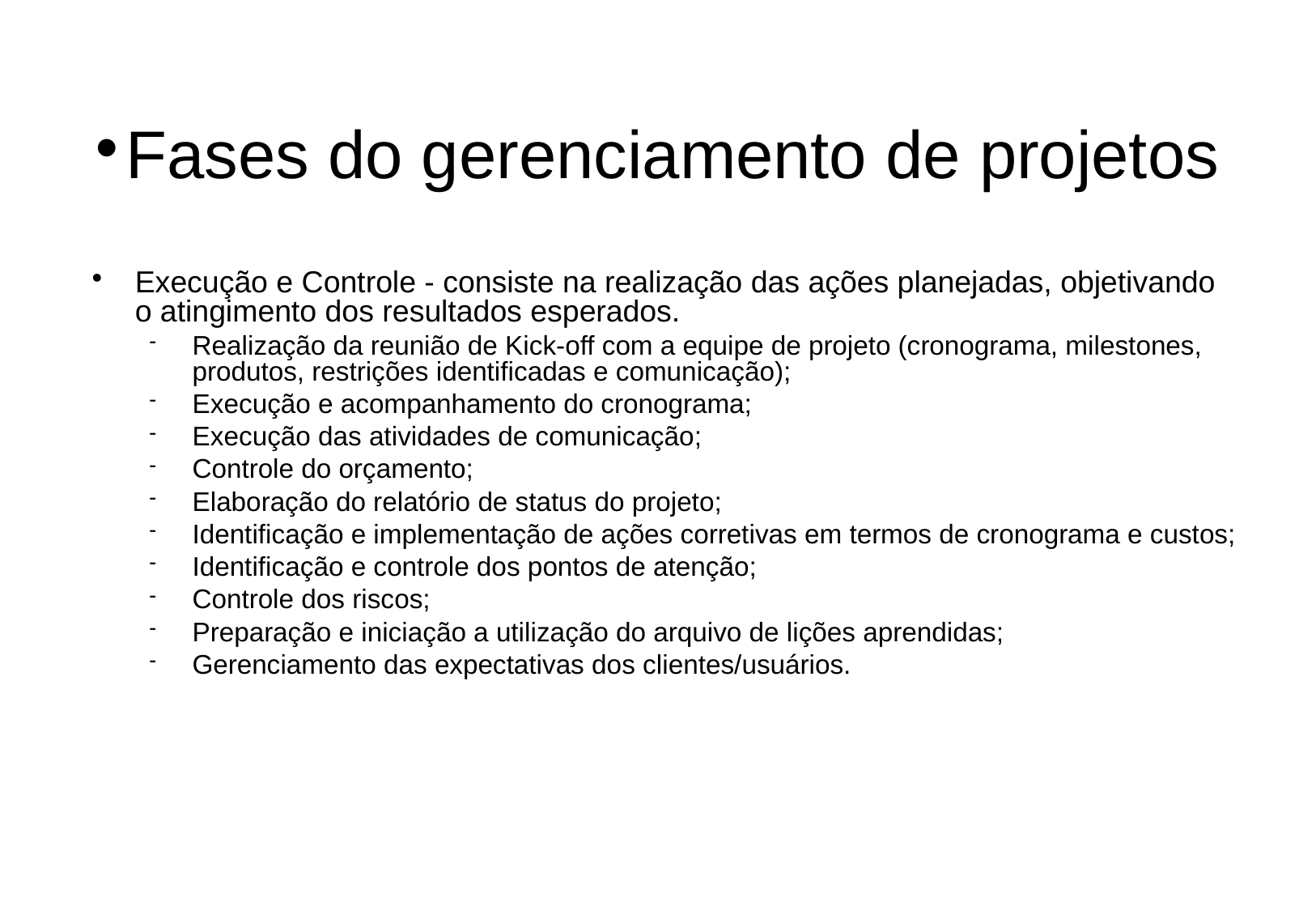

Fases do gerenciamento de projetos
Execução e Controle - consiste na realização das ações planejadas, objetivando o atingimento dos resultados esperados.
Realização da reunião de Kick-off com a equipe de projeto (cronograma, milestones, produtos, restrições identificadas e comunicação);
Execução e acompanhamento do cronograma;
Execução das atividades de comunicação;
Controle do orçamento;
Elaboração do relatório de status do projeto;
Identificação e implementação de ações corretivas em termos de cronograma e custos;
Identificação e controle dos pontos de atenção;
Controle dos riscos;
Preparação e iniciação a utilização do arquivo de lições aprendidas;
Gerenciamento das expectativas dos clientes/usuários.